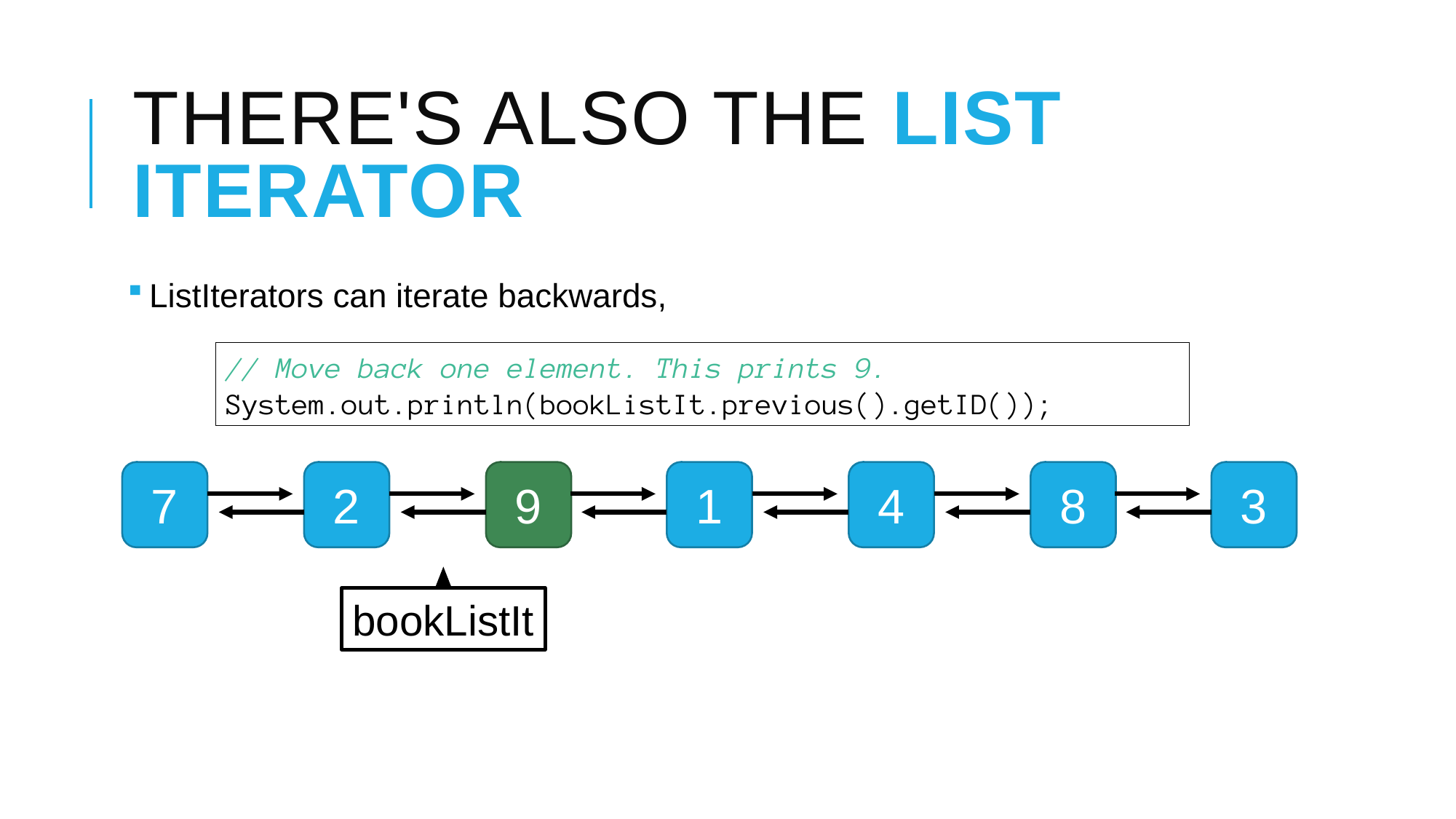

# There's also the list iterator
ListIterators can iterate backwards,
// Move back one element. This prints 9.
System.out.println(bookListIt.previous().getID());
7
2
9
1
4
8
3

bookListIt